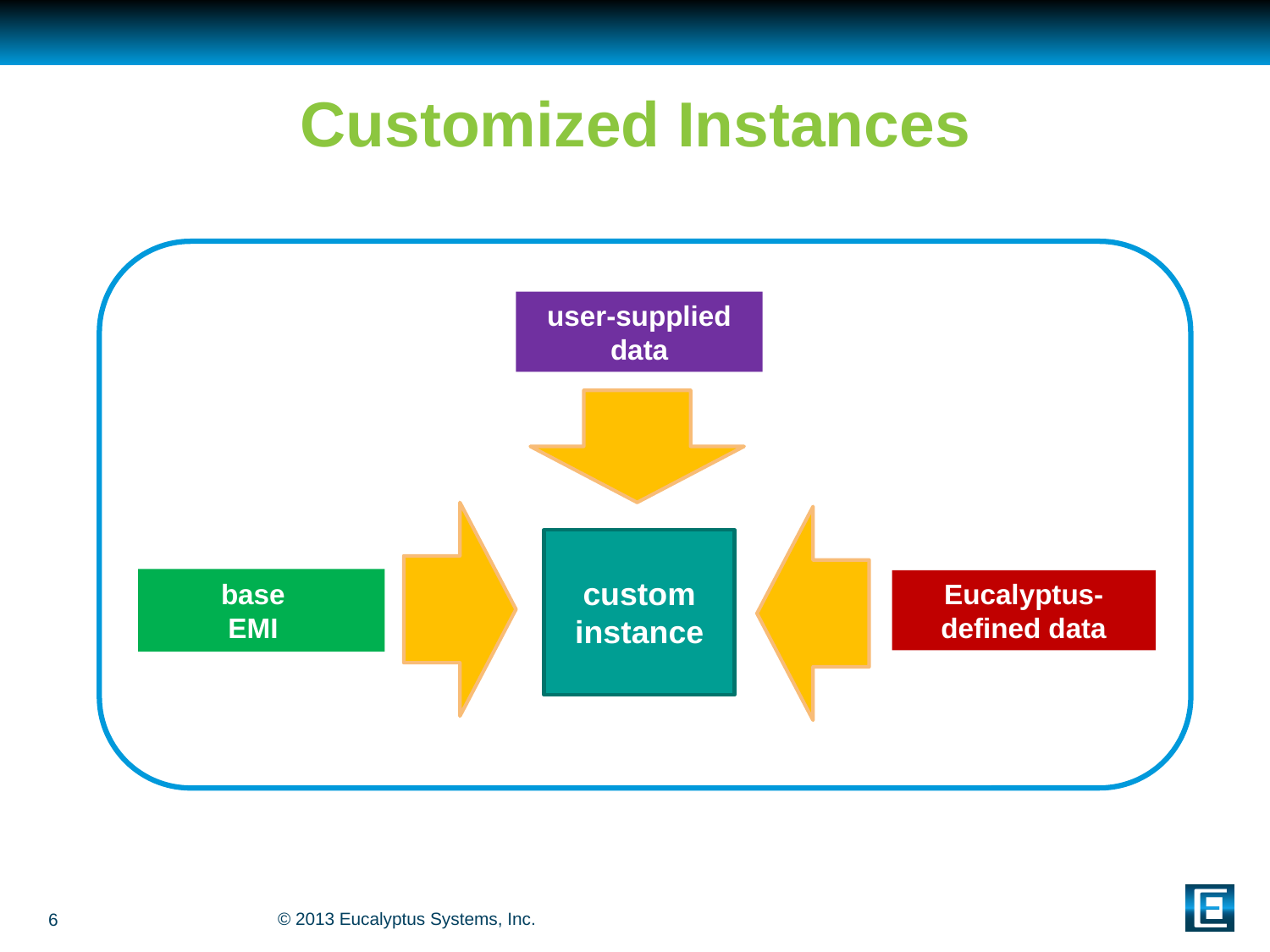

# Customized Instances

user-supplied data

custom instance

base EMI
Eucalyptus-defined data
6